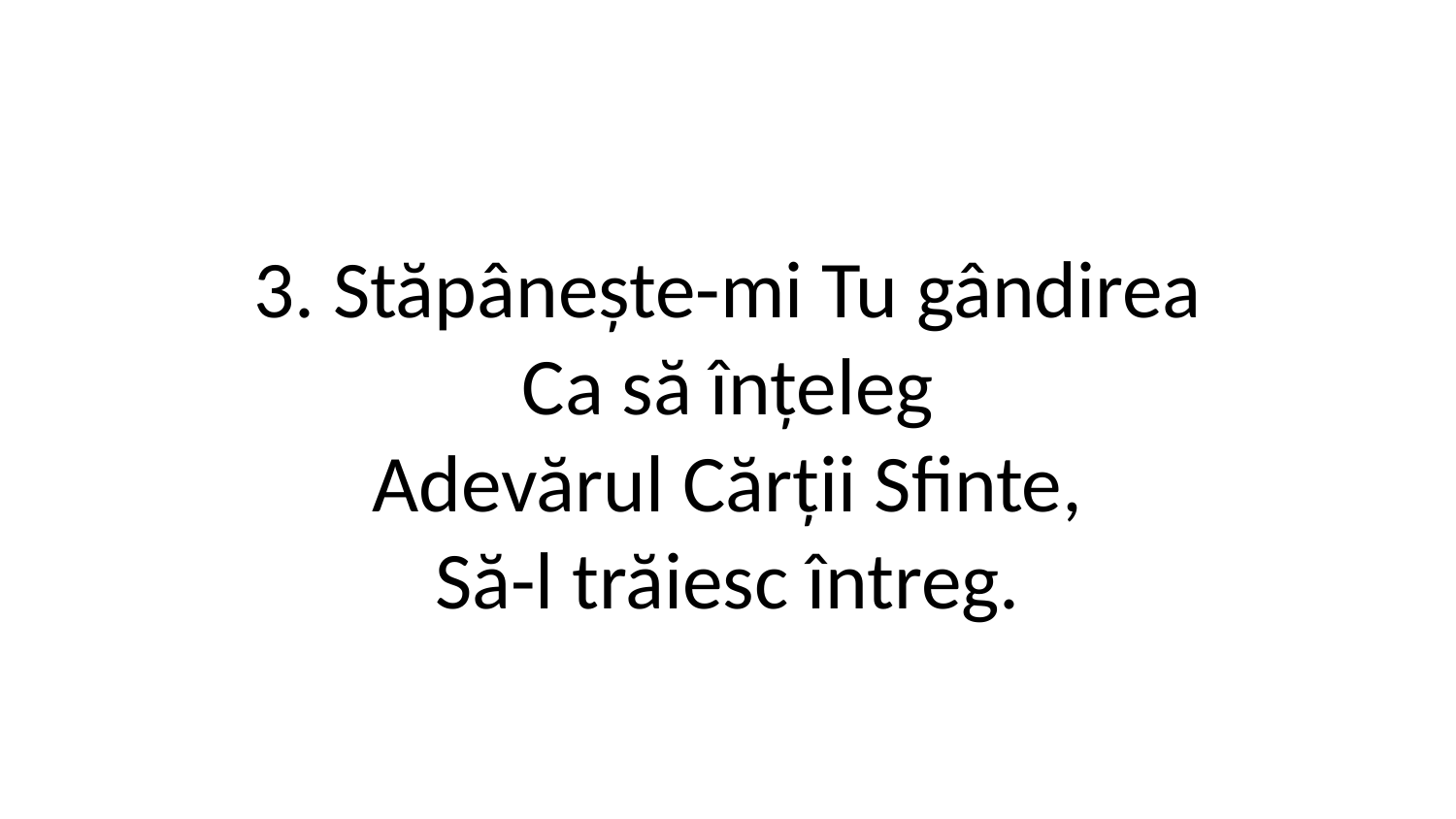

3. Stăpânește-mi Tu gândirea
Ca să înțeleg
Adevărul Cărții Sfinte,
Să-l trăiesc întreg.